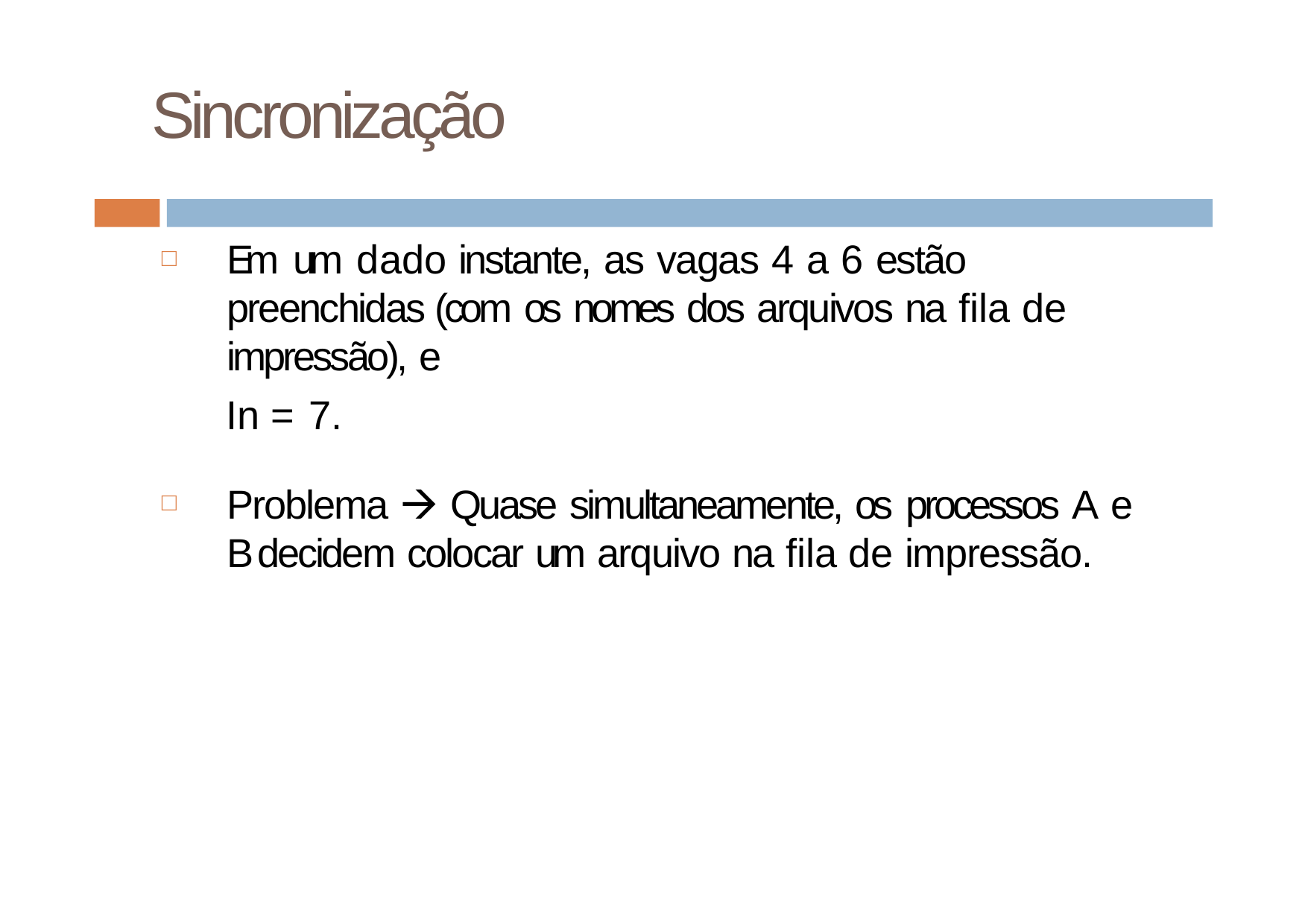

# Sincronização
Em um dado instante, as vagas 4 a 6 estão preenchidas (com os nomes dos arquivos na fila de impressão), e
In = 7.
Problema 🡪 Quase simultaneamente, os processos A e B decidem colocar um arquivo na fila de impressão.